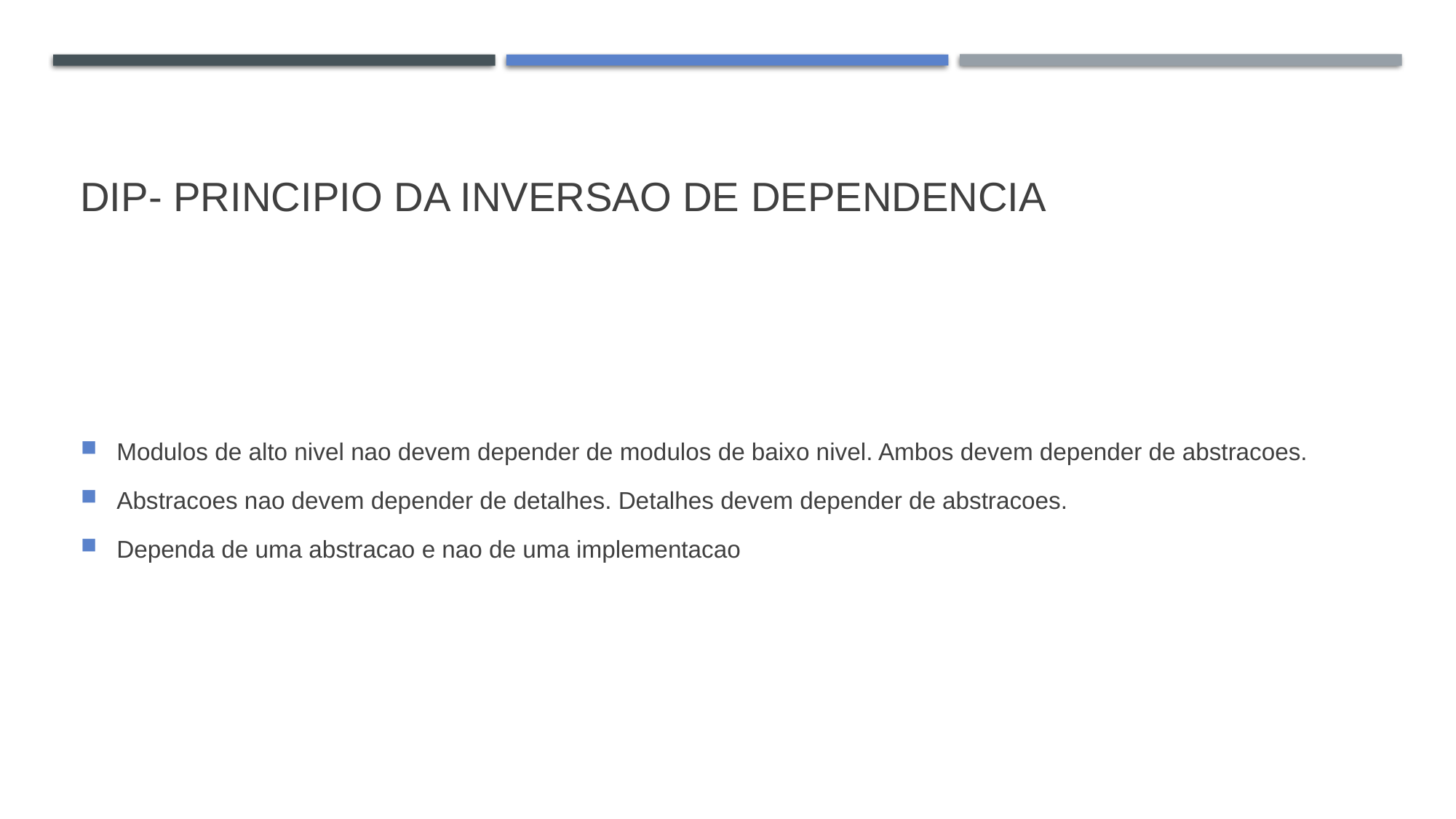

# DIP- principio da inversao de dependencia
Modulos de alto nivel nao devem depender de modulos de baixo nivel. Ambos devem depender de abstracoes.
Abstracoes nao devem depender de detalhes. Detalhes devem depender de abstracoes.
Dependa de uma abstracao e nao de uma implementacao